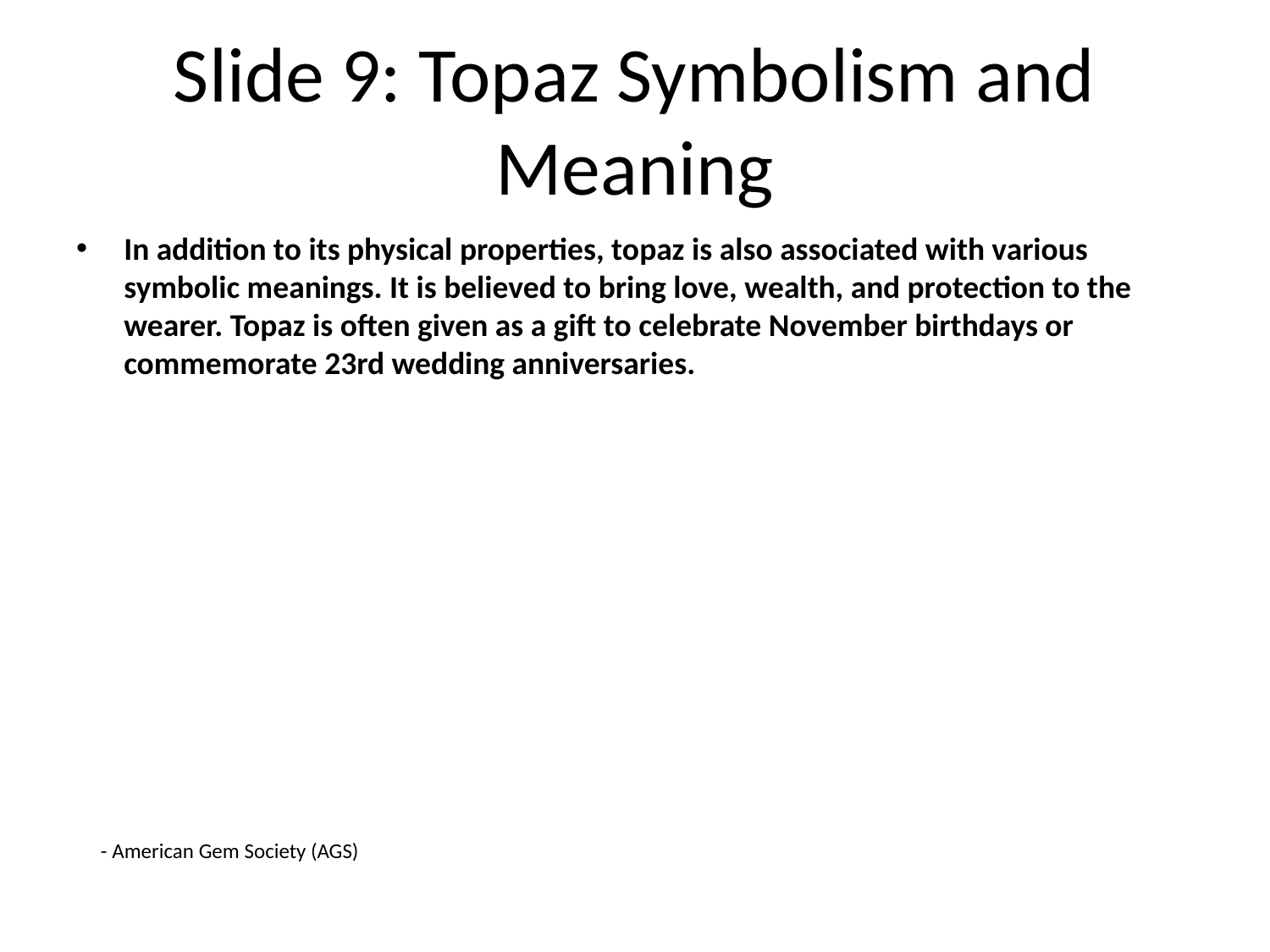

# Slide 9: Topaz Symbolism and Meaning
In addition to its physical properties, topaz is also associated with various symbolic meanings. It is believed to bring love, wealth, and protection to the wearer. Topaz is often given as a gift to celebrate November birthdays or commemorate 23rd wedding anniversaries.

- American Gem Society (AGS)